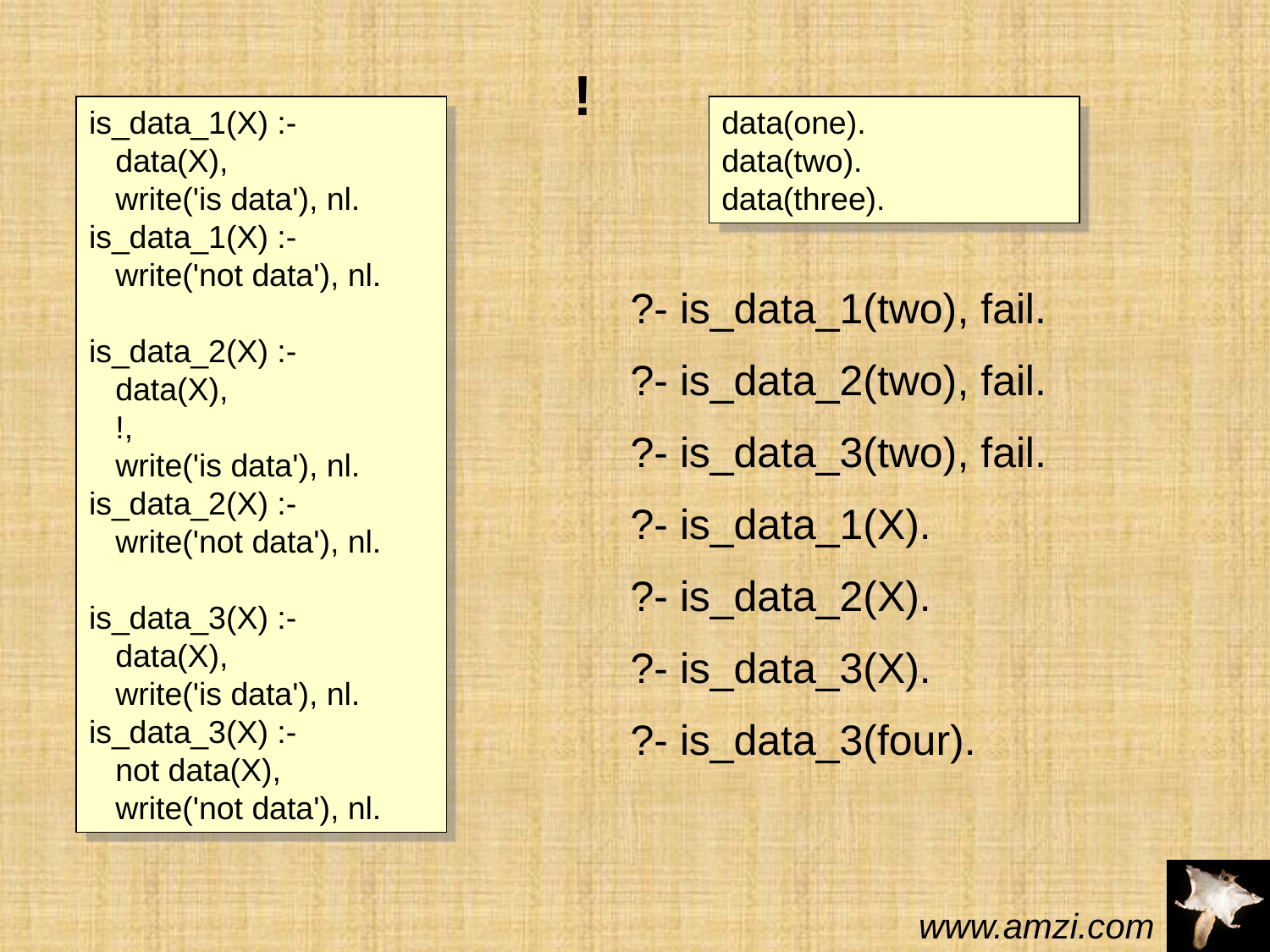

!
is_data_1(X) :-
   data(X),
   write('is data'), nl.
is_data_1(X) :-
   write('not data'), nl.

is_data_2(X) :-
   data(X),
   !,
   write('is data'), nl.
is_data_2(X) :-
   write('not data'), nl.

is_data_3(X) :-
   data(X),
   write('is data'), nl.
is_data_3(X) :-
   not data(X),
   write('not data'), nl.
data(one).
data(two).
data(three).
?- is_data_1(two), fail.
?- is_data_2(two), fail.
?- is_data_3(two), fail.
?- is_data_1(X).
?- is_data_2(X).
?- is_data_3(X).
?- is_data_3(four).